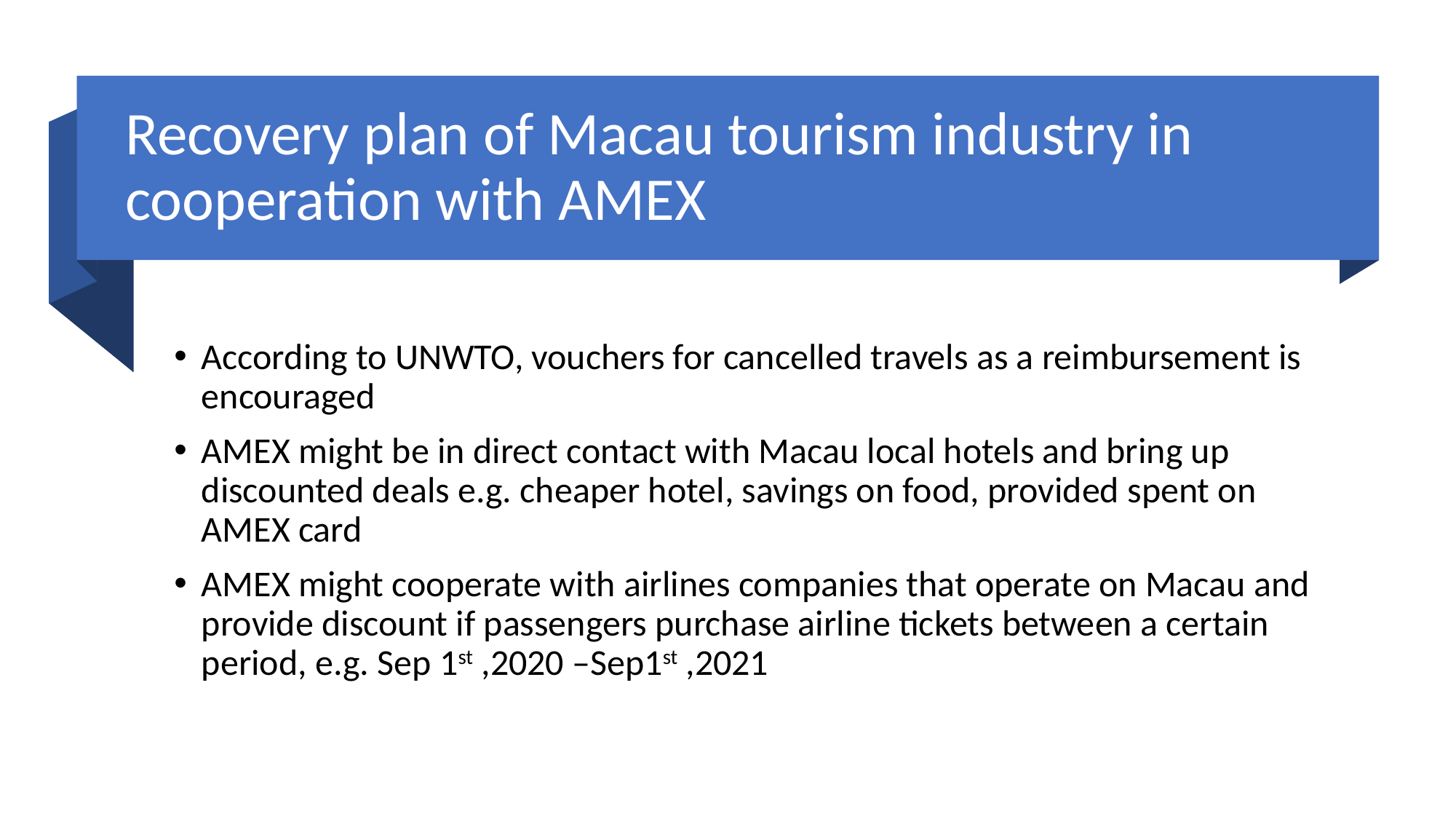

# Recovery plan of Macau tourism industry in cooperation with AMEX

According to UNWTO, vouchers for cancelled travels as a reimbursement is encouraged
AMEX might be in direct contact with Macau local hotels and bring up discounted deals e.g. cheaper hotel, savings on food, provided spent on AMEX card
AMEX might cooperate with airlines companies that operate on Macau and provide discount if passengers purchase airline tickets between a certain period, e.g. Sep 1st ,2020 –Sep1st ,2021